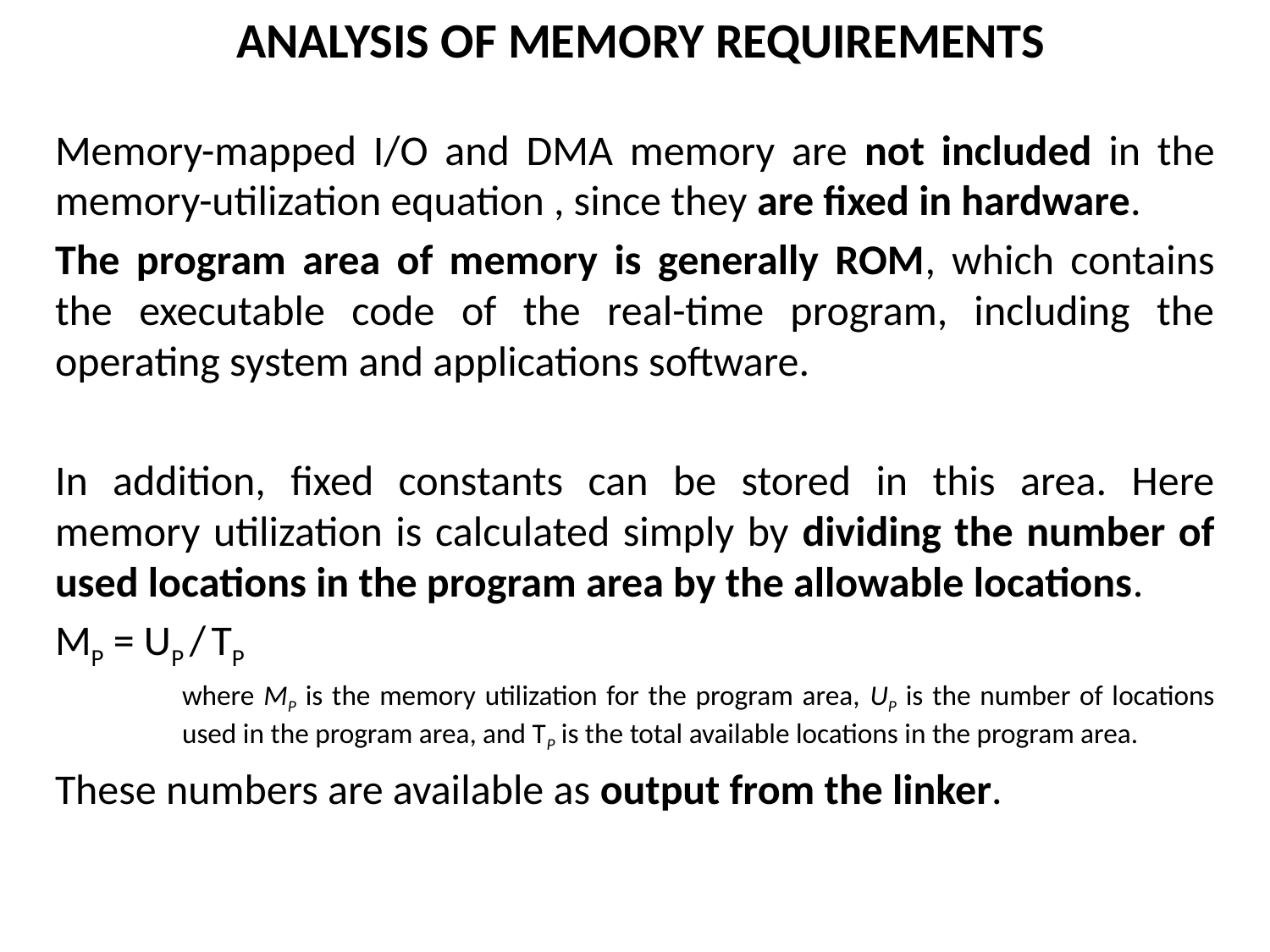

# ANALYSIS OF MEMORY REQUIREMENTS
Memory-mapped I/O and DMA memory are not included in the memory-utilization equation , since they are fixed in hardware.
The program area of memory is generally ROM, which contains the executable code of the real-time program, including the operating system and applications software.

In addition, fixed constants can be stored in this area. Here memory utilization is calculated simply by dividing the number of used locations in the program area by the allowable locations.
MP = UP / TP
where MP is the memory utilization for the program area, UP is the number of locations used in the program area, and TP is the total available locations in the program area.
These numbers are available as output from the linker.